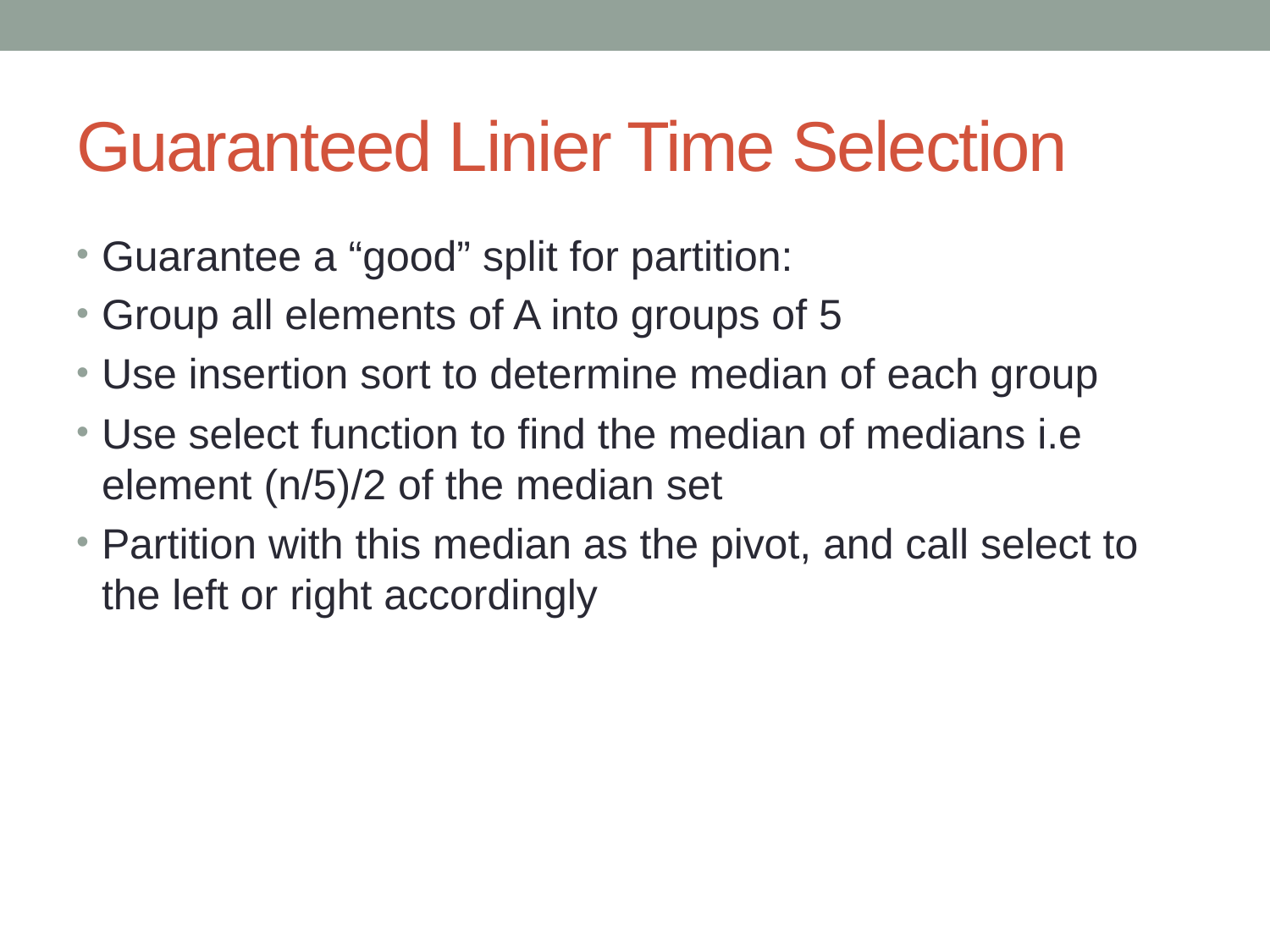

# Guaranteed Linier Time Selection
Guarantee a “good” split for partition:
Group all elements of A into groups of 5
Use insertion sort to determine median of each group
Use select function to find the median of medians i.e element (n/5)/2 of the median set
Partition with this median as the pivot, and call select to the left or right accordingly